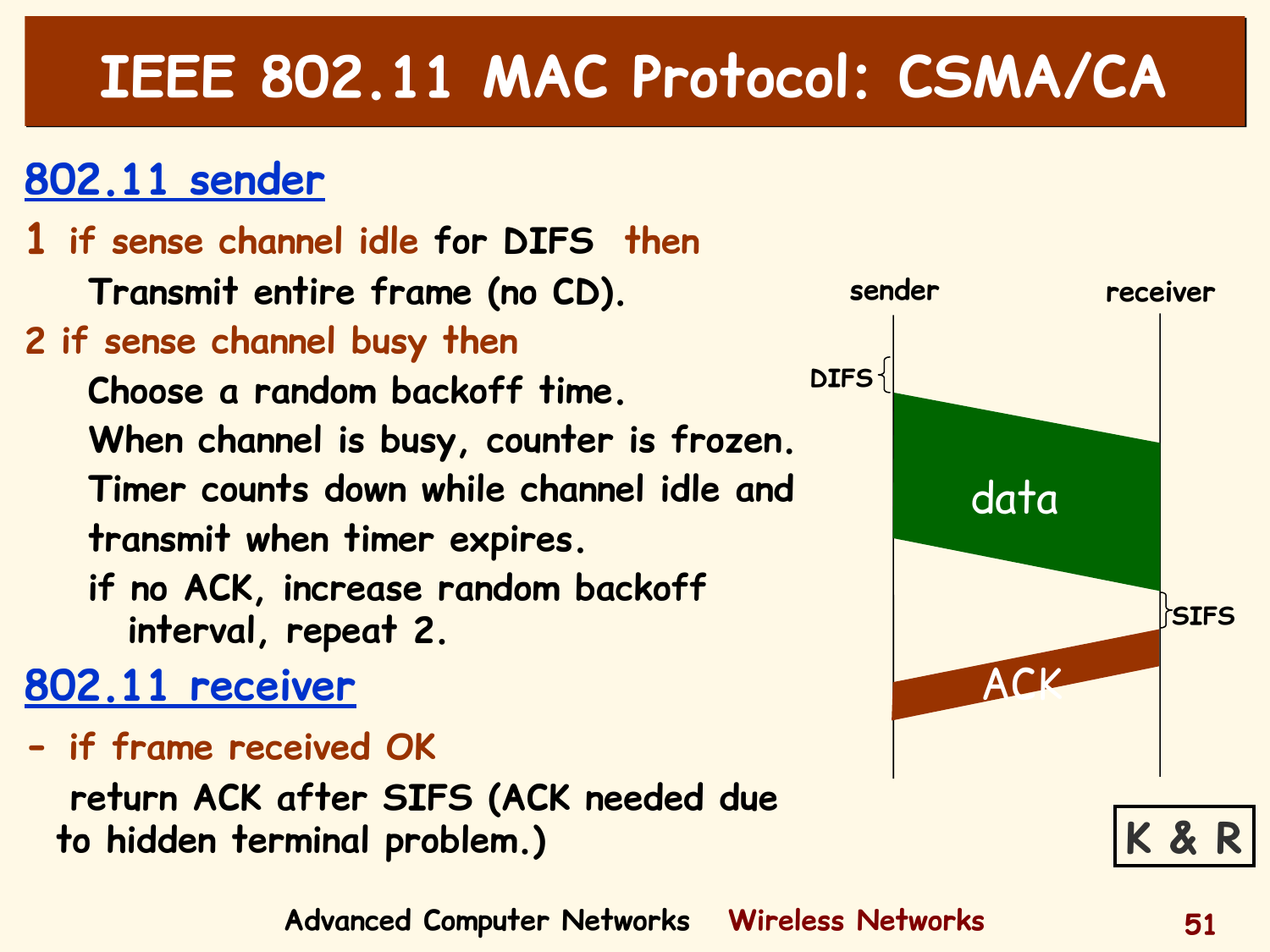

# IEEE 802.11 MAC Protocol: CSMA/CA
802.11 sender
1 if sense channel idle for DIFS  then
Transmit entire frame (no CD).
2 if sense channel busy then
Choose a random backoff time.
When channel is busy, counter is frozen.
Timer counts down while channel idle and
transmit when timer expires.
if no ACK, increase random backoff interval, repeat 2.
802.11 receiver
- if frame received OK
   return ACK after SIFS (ACK needed due to hidden terminal problem.)
sender
receiver

DIFS

data

SIFS

ACK
K & R
Advanced Computer Networks   Wireless Networks
51